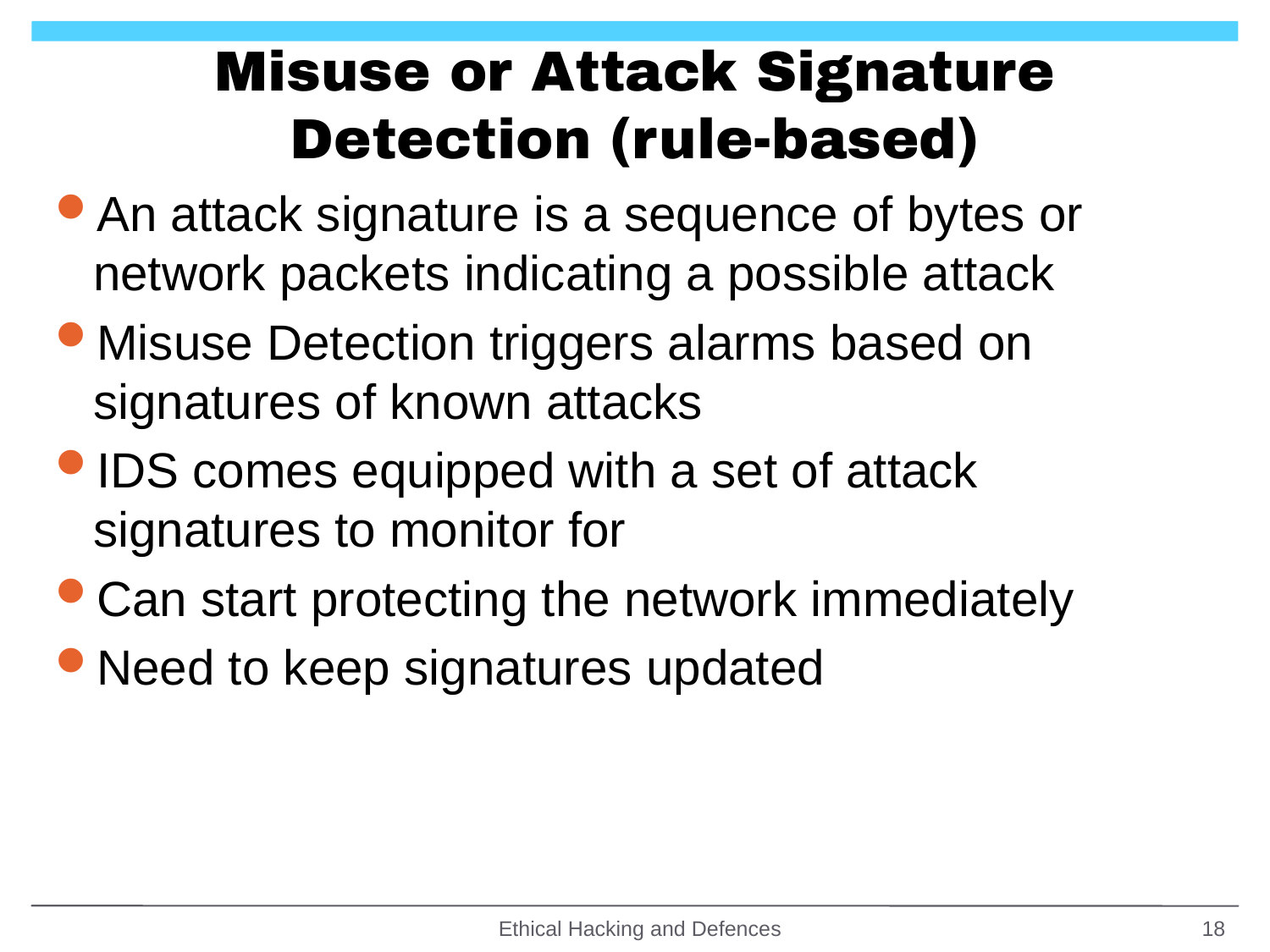

# Misuse or Attack Signature Detection (rule-based)
An attack signature is a sequence of bytes or network packets indicating a possible attack
Misuse Detection triggers alarms based on signatures of known attacks
IDS comes equipped with a set of attack signatures to monitor for
Can start protecting the network immediately
Need to keep signatures updated

Ethical Hacking and Defences
18